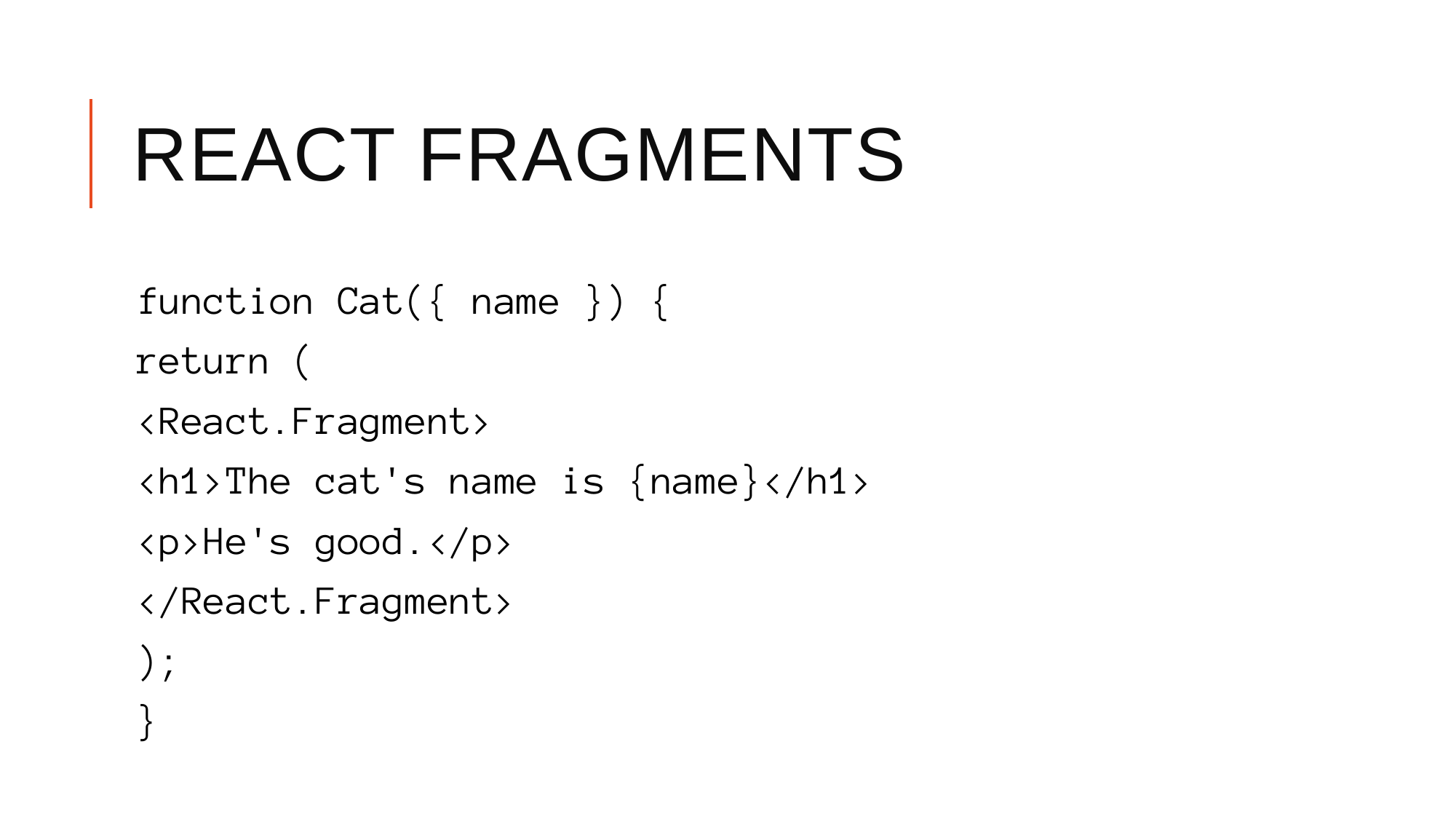

# REACT FRAGMENTS
function Cat({ name }) {
return (
<React.Fragment>
<h1>The cat's name is {name}</h1>
<p>He's good.</p>
</React.Fragment>
);
}